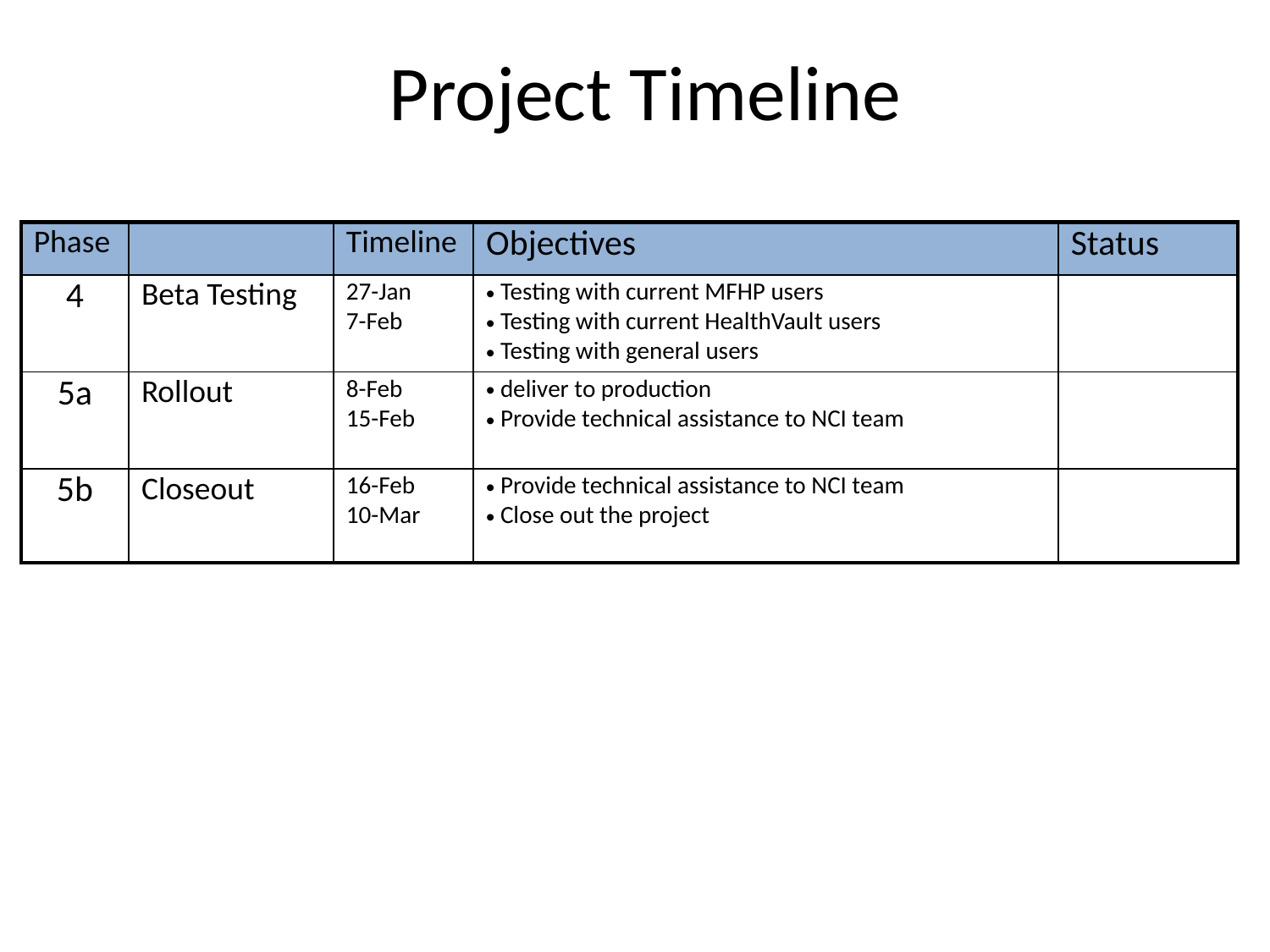

Project Timeline
| Phase |  | Timeline | Objectives | Status |
| --- | --- | --- | --- | --- |
| 4 | Beta Testing | 27-Jan 7-Feb | Testing with current MFHP users Testing with current HealthVault users Testing with general users |  |
| 5a | Rollout | 8-Feb 15-Feb | deliver to production Provide technical assistance to NCI team |  |
| 5b | Closeout | 16-Feb 10-Mar | Provide technical assistance to NCI team Close out the project |  |